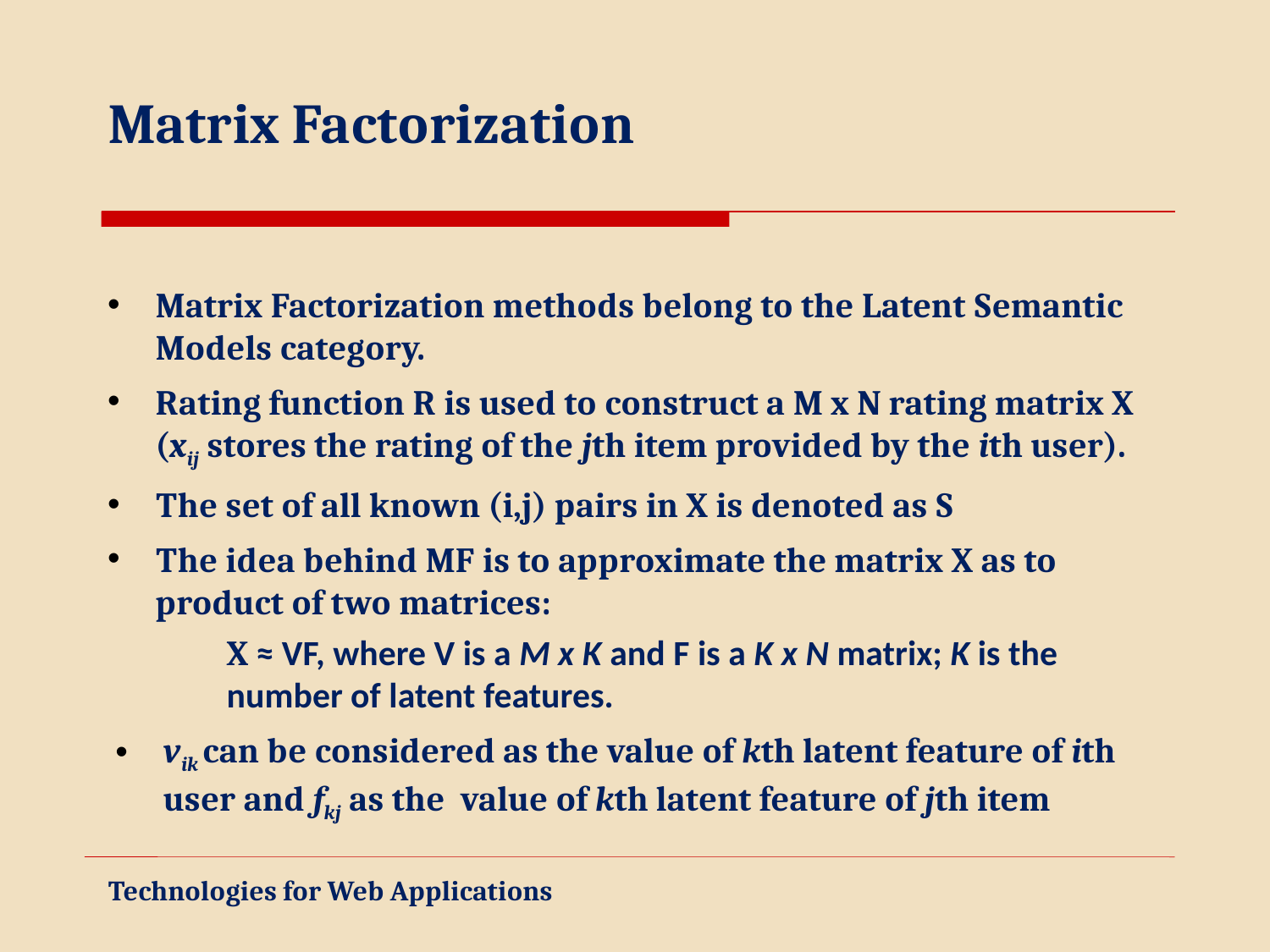

# Matrix Factorization
Matrix Factorization methods belong to the Latent Semantic Models category.
Rating function R is used to construct a M x N rating matrix X (xij stores the rating of the jth item provided by the ith user).
The set of all known (i,j) pairs in X is denoted as S
The idea behind MF is to approximate the matrix X as to product of two matrices:
X ≈ VF, where V is a M x K and F is a K x N matrix; K is the number of latent features.
vik can be considered as the value of kth latent feature of ith user and fkj as the  value of kth latent feature of jth item

Technologies for Web Applications